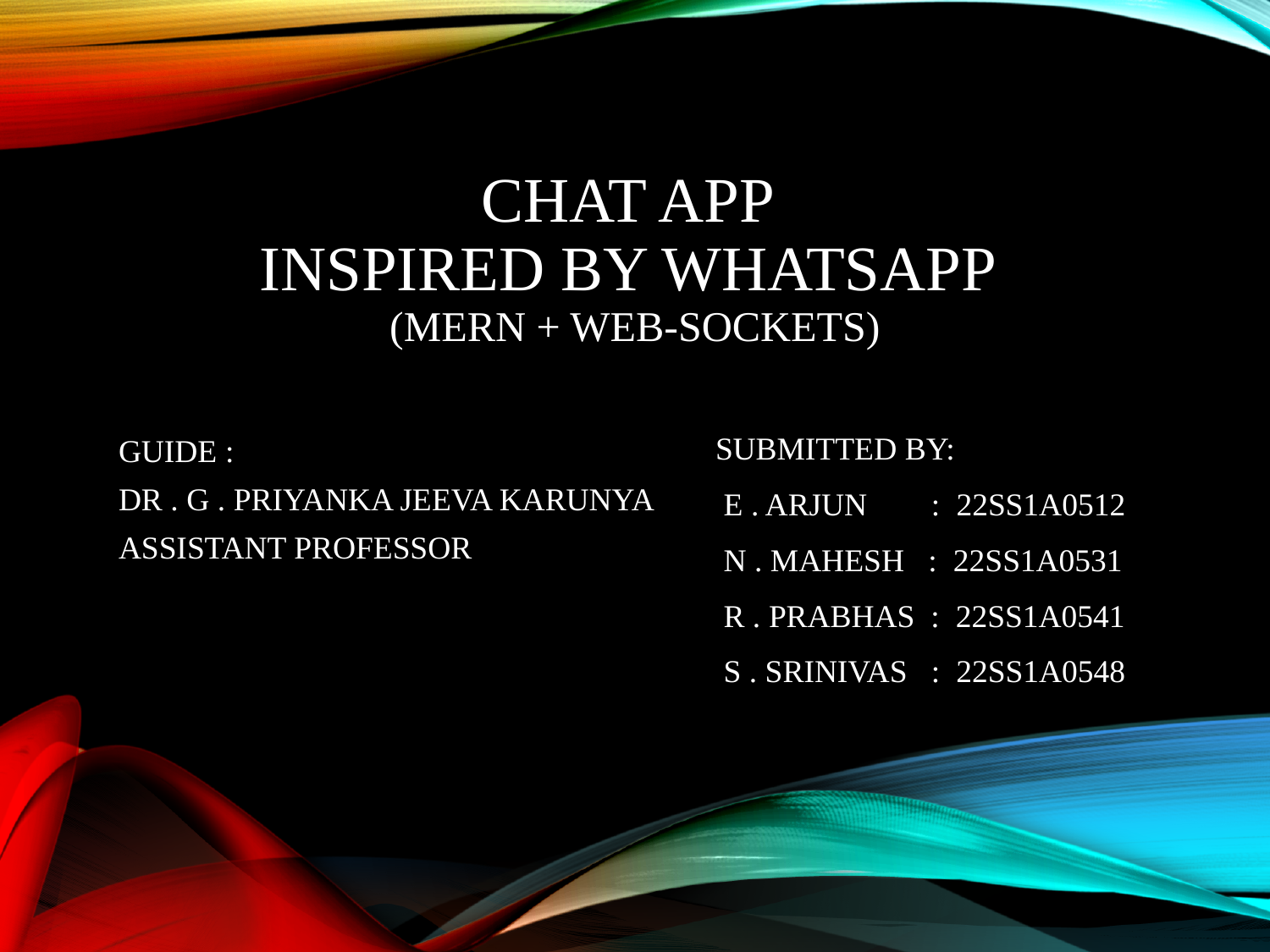

# Chat app Inspired by WhatsApp (MERN + Web-Sockets)

Submitted by:
 E . ARJUN        :  22SS1A0512
 N . MAHESH   :  22SS1A0531
 R . PRABHAS  :  22SS1A0541
 S . SRINIVAS   :  22SS1A0548

Guide :
Dr . G . Priyanka jeeva karunya
Assistant professor